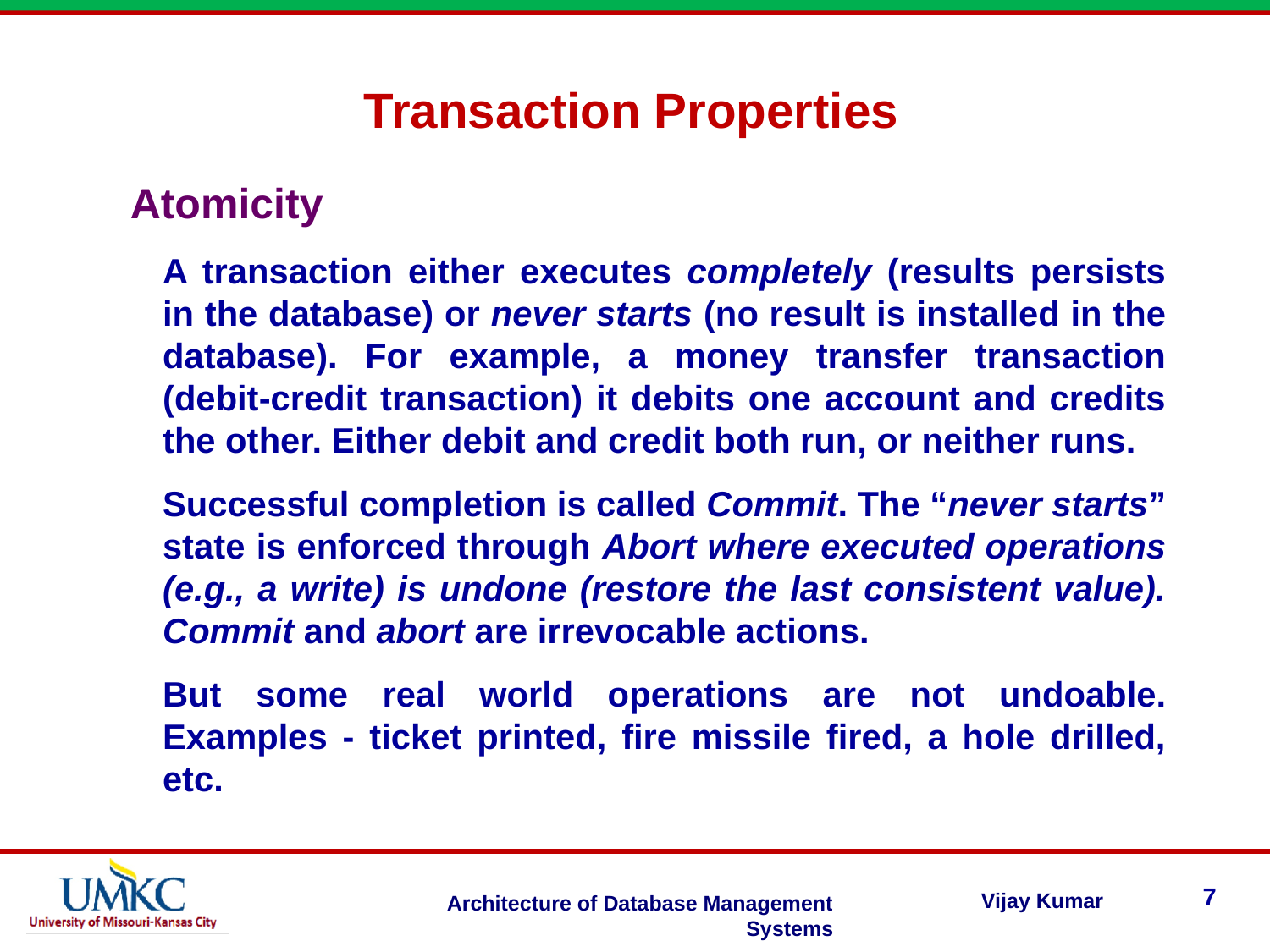

Transaction Properties
Atomicity
A transaction either executes completely (results persists in the database) or never starts (no result is installed in the database). For example, a money transfer transaction (debit-credit transaction) it debits one account and credits the other. Either debit and credit both run, or neither runs.
Successful completion is called Commit. The “never starts” state is enforced through Abort where executed operations (e.g., a write) is undone (restore the last consistent value). Commit and abort are irrevocable actions.
But some real world operations are not undoable.
Examples - ticket printed, fire missile fired, a hole drilled, etc.

7